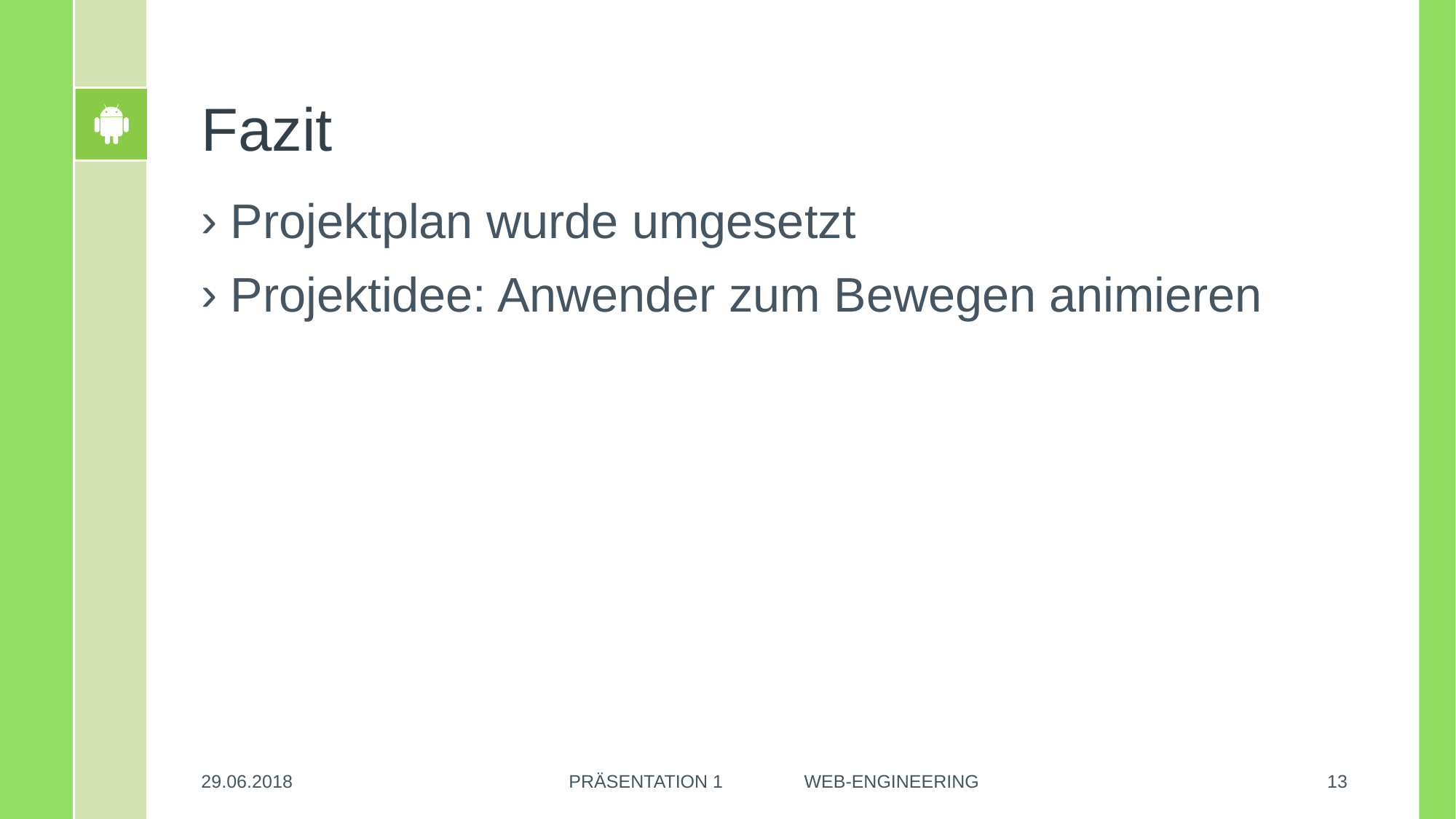

# Fazit
Projektplan wurde umgesetzt
Projektidee: Anwender zum Bewegen animieren
29.06.2018
13
Präsentation 1                Web-Engineering